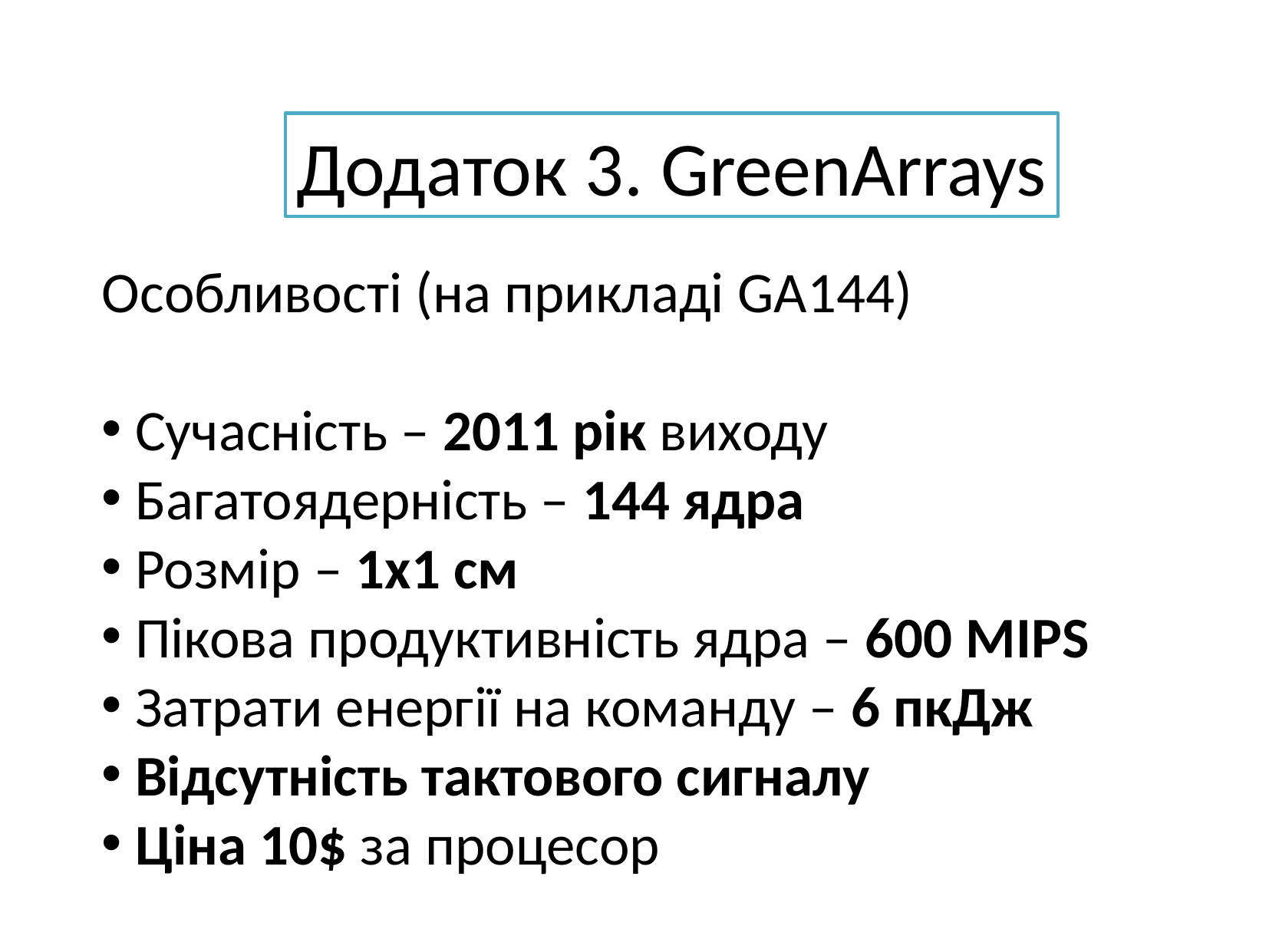

Додаток 3. GreenArrays
Особливості (на прикладі GA144)

 Сучасність – 2011 рік виходу
 Багатоядерність – 144 ядра
 Розмір – 1х1 см
 Пікова продуктивність ядра – 600 MIPS
 Затрати енергії на команду – 6 пкДж
 Відсутність тактового сигналу
 Ціна 10$ за процесор